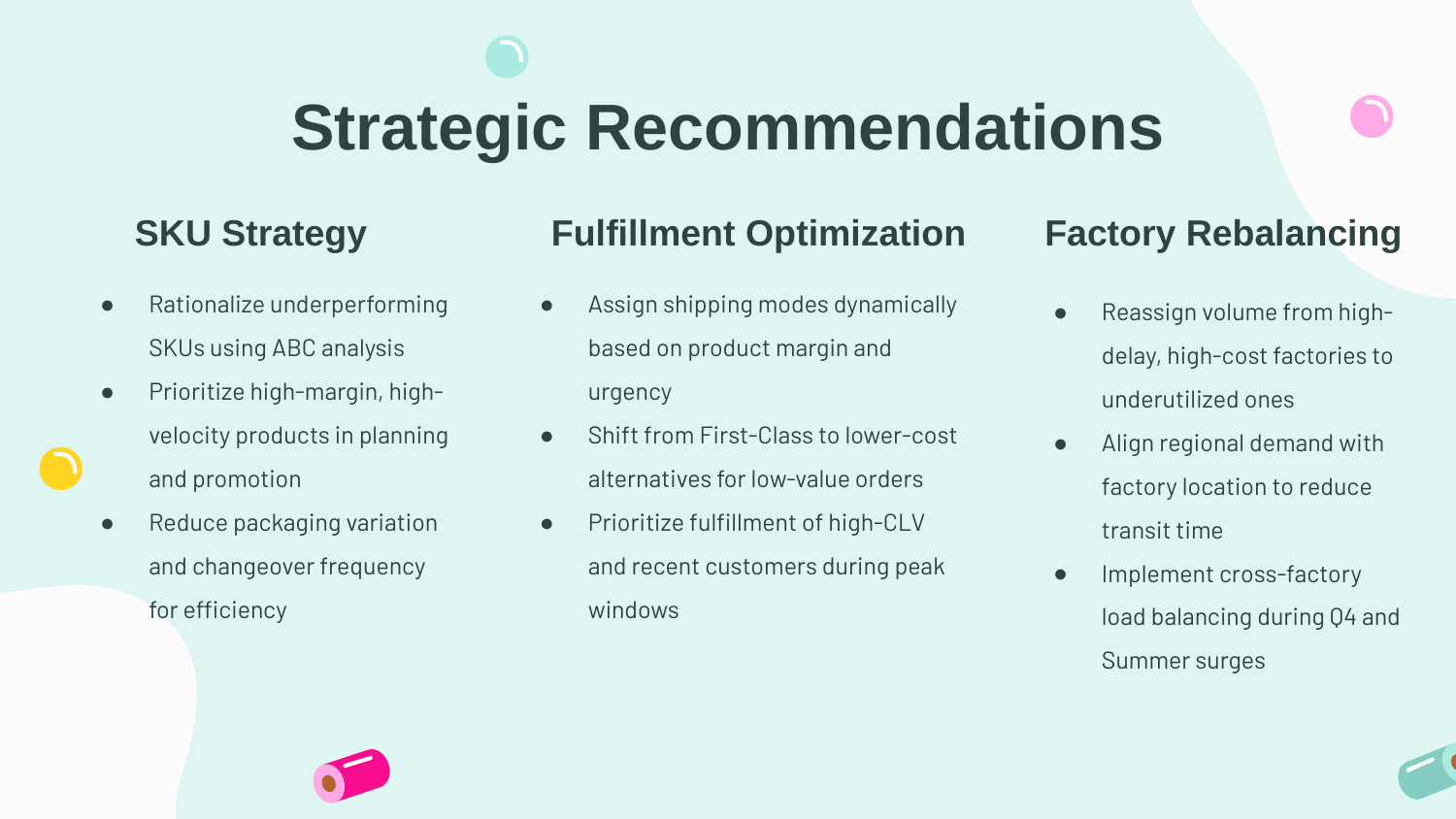

# Strategic Recommendations

SKU Strategy
Fulfillment Optimization
 Factory Rebalancing
Rationalize underperforming SKUs using ABC analysis
Prioritize high-margin, high-velocity products in planning and promotion
Reduce packaging variation and changeover frequency for efficiency

Assign shipping modes dynamically based on product margin and urgency
Shift from First-Class to lower-cost alternatives for low-value orders
Prioritize fulfillment of high-CLV and recent customers during peak windows

Reassign volume from high-delay, high-cost factories to underutilized ones
Align regional demand with factory location to reduce transit time
Implement cross-factory load balancing during Q4 and Summer surges